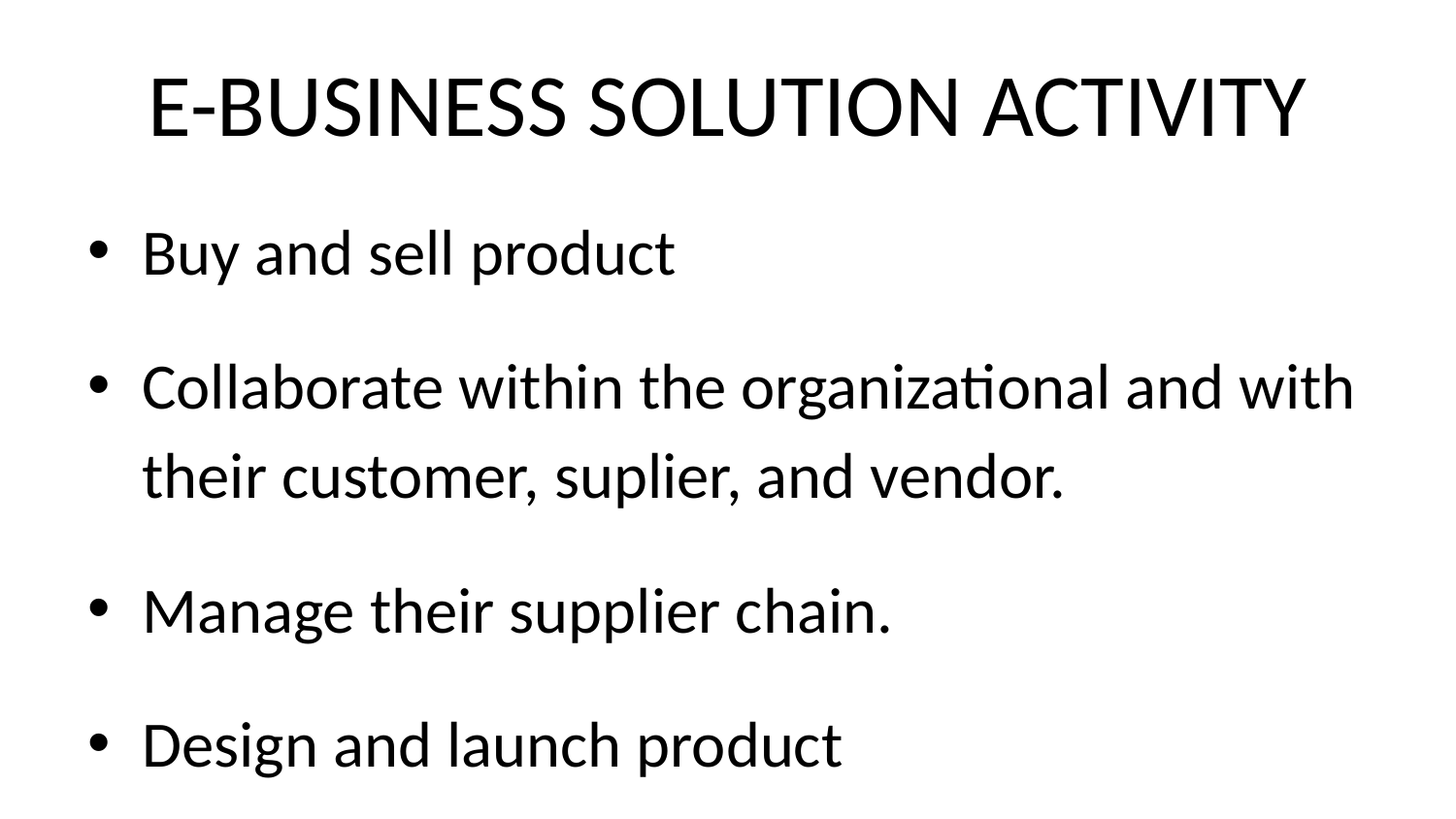

# E-BUSINESS SOLUTION ACTIVITY
Buy and sell product
Collaborate within the organizational and with their customer, suplier, and vendor.
Manage their supplier chain.
Design and launch product